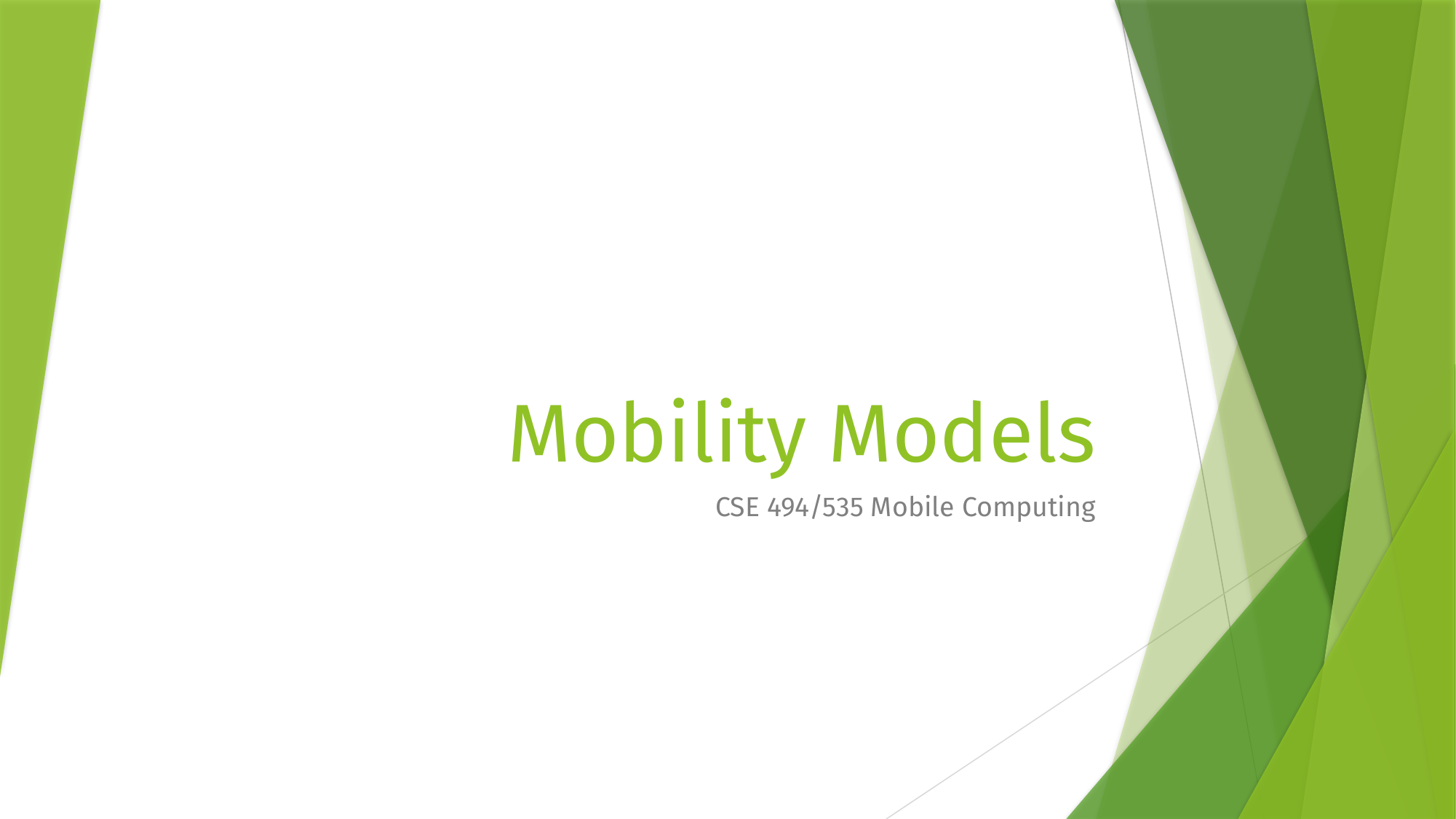

# Mobility Models
CSE 494/535 Mobile Computing